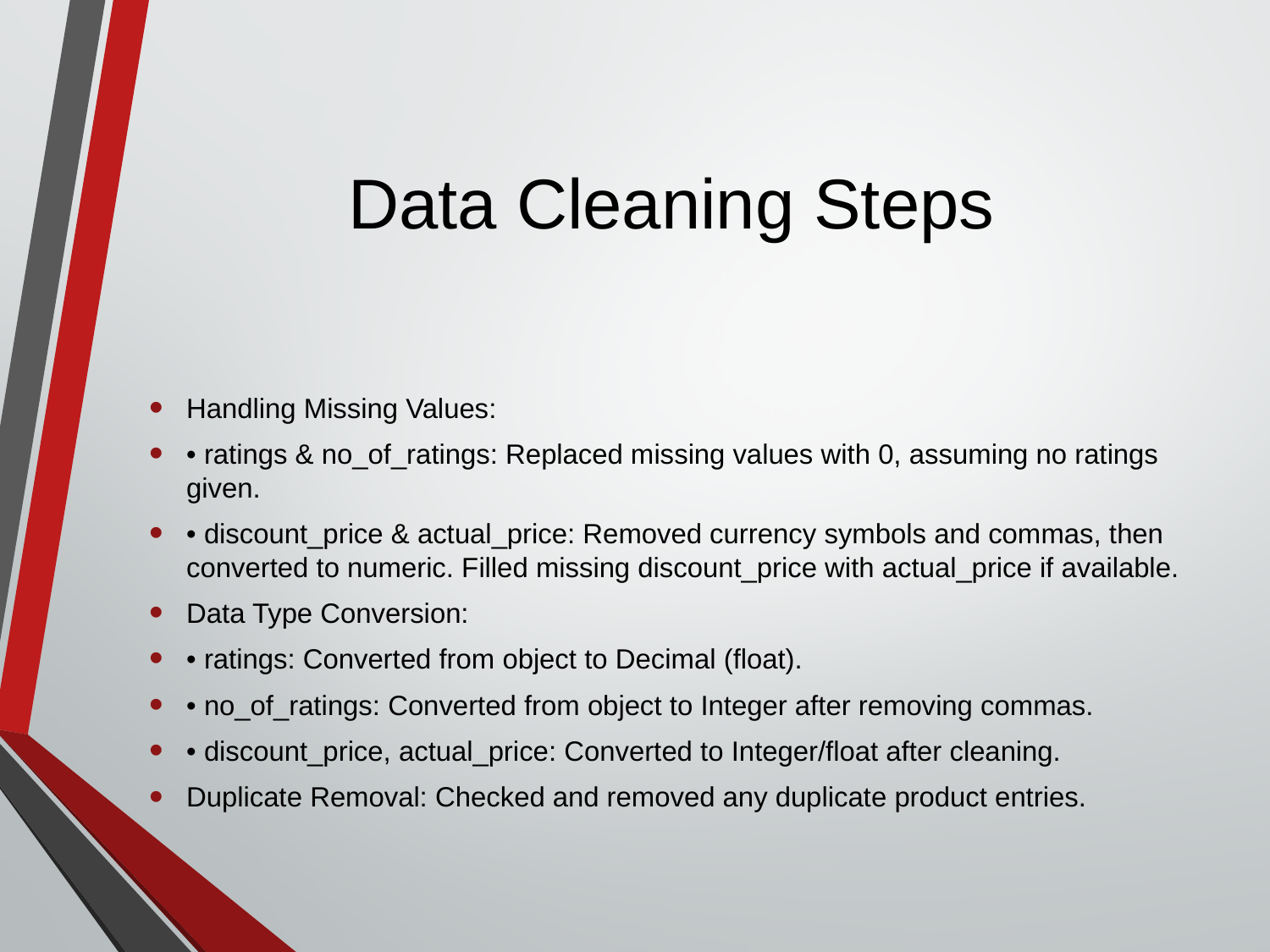

# Data Cleaning Steps
Handling Missing Values:
• ratings & no_of_ratings: Replaced missing values with 0, assuming no ratings given.
• discount_price & actual_price: Removed currency symbols and commas, then converted to numeric. Filled missing discount_price with actual_price if available.
Data Type Conversion:
• ratings: Converted from object to Decimal (float).
• no_of_ratings: Converted from object to Integer after removing commas.
• discount_price, actual_price: Converted to Integer/float after cleaning.
Duplicate Removal: Checked and removed any duplicate product entries.